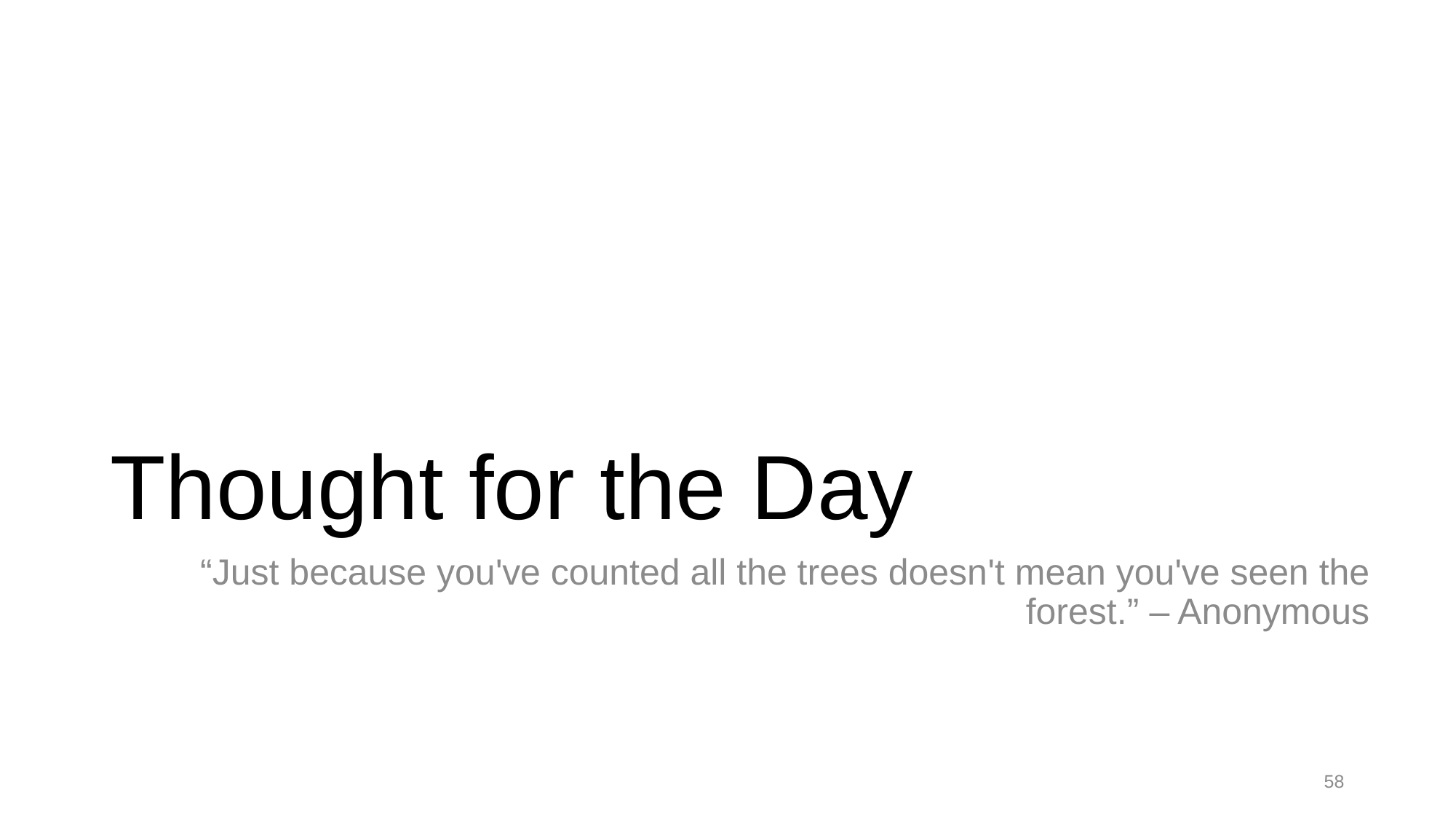

# Thought for the Day
“Just because you've counted all the trees doesn't mean you've seen the forest.” – Anonymous
58